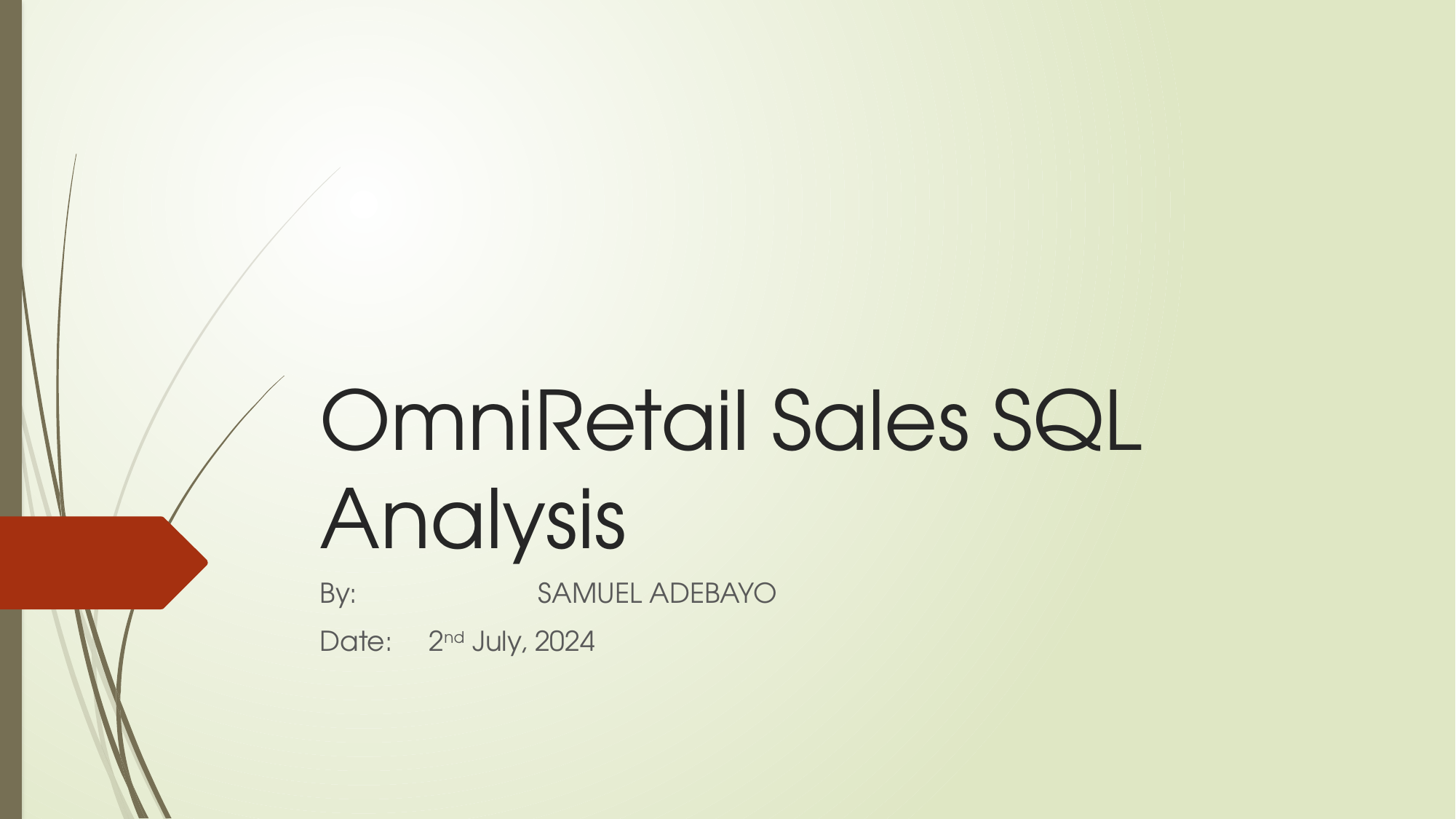

# OmniRetail Sales SQL Analysis
By: 		SAMUEL ADEBAYO
Date: 	2nd July, 2024